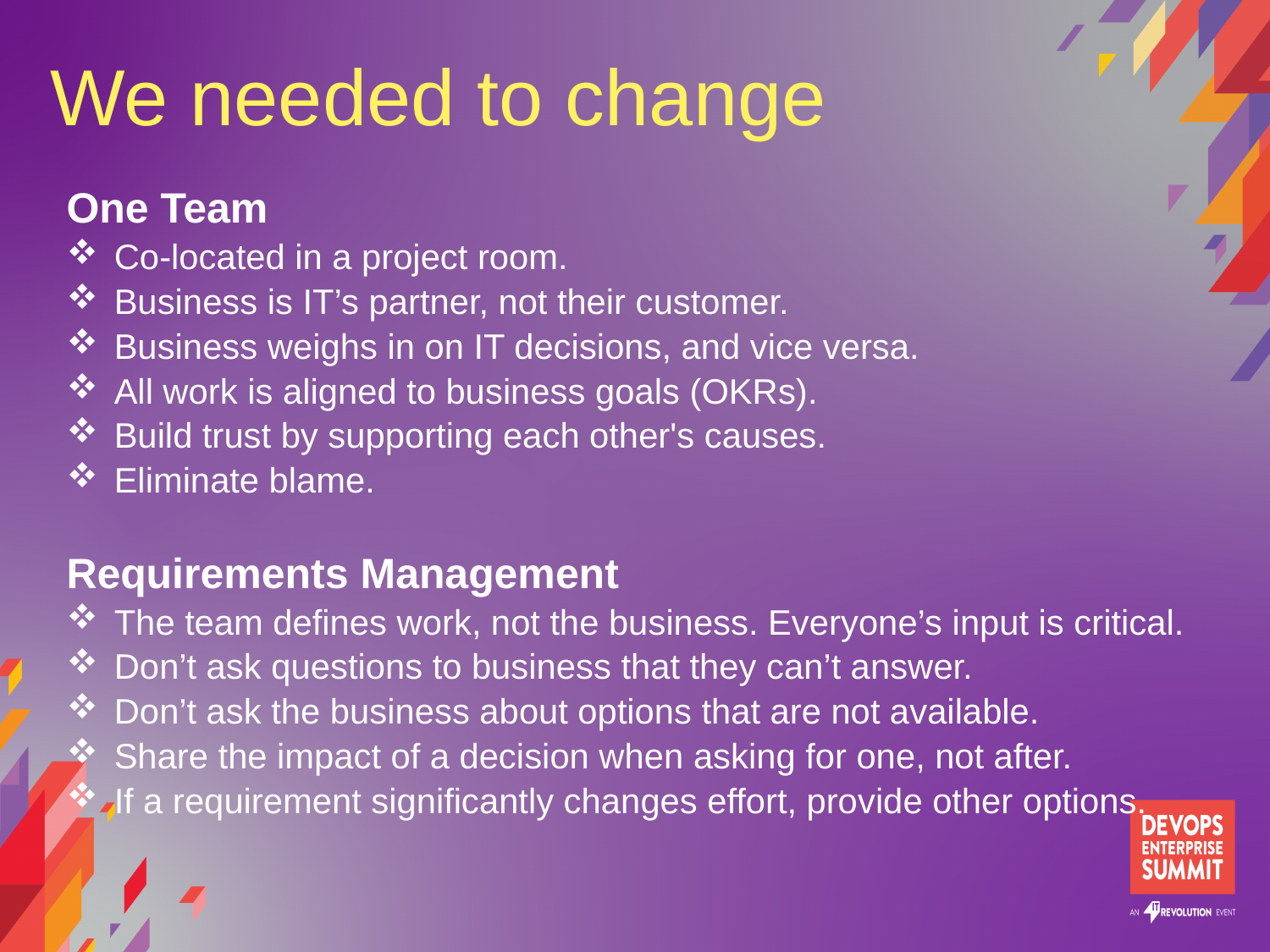

# We needed to change

One Team
Co-located in a project room.
Business is IT’s partner, not their customer.
Business weighs in on IT decisions, and vice versa.
All work is aligned to business goals (OKRs).
Build trust by supporting each other's causes.
Eliminate blame.

Requirements Management
The team defines work, not the business. Everyone’s input is critical.
Don’t ask questions to business that they can’t answer.
Don’t ask the business about options that are not available.
Share the impact of a decision when asking for one, not after.
If a requirement significantly changes effort, provide other options.